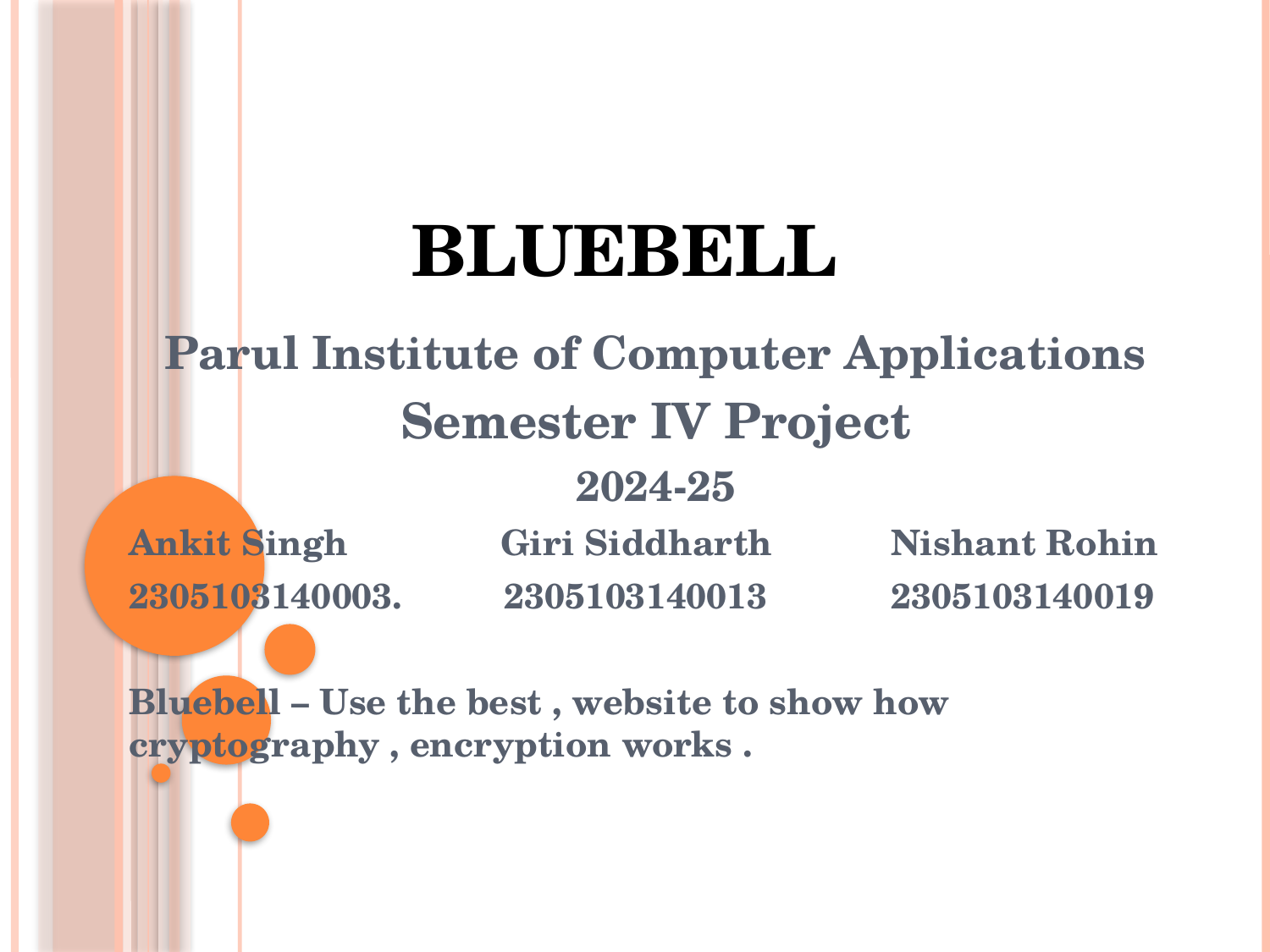

# BlueBell
Parul Institute of Computer Applications
Semester IV Project
2024-25
Ankit Singh               Giri Siddharth	Nishant Rohin
2305103140003.          2305103140013	2305103140019

Bluebell – Use the best , website to show how  cryptography , encryption works .